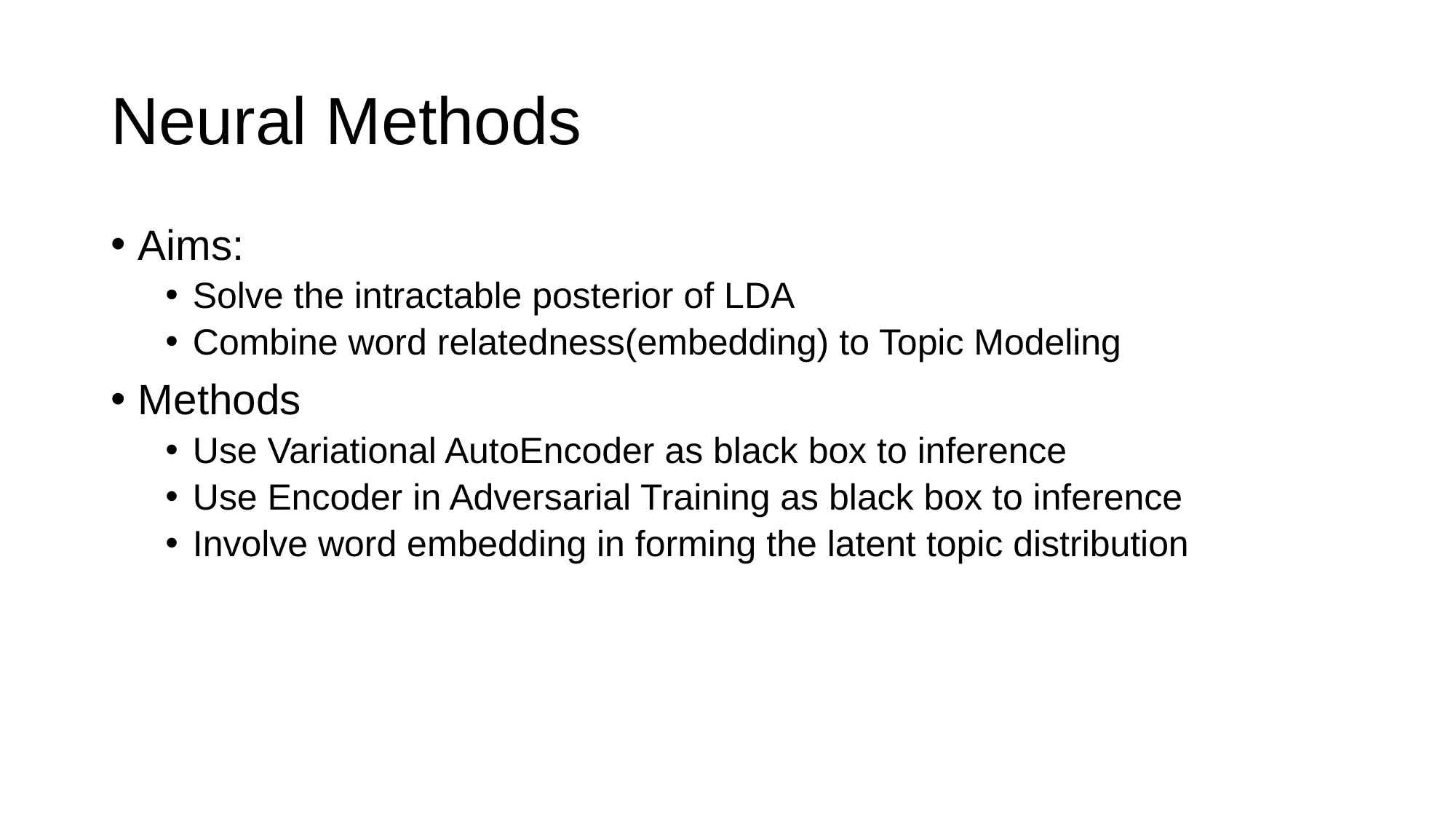

# Neural Methods
Aims:
Solve the intractable posterior of LDA
Combine word relatedness(embedding) to Topic Modeling
Methods
Use Variational AutoEncoder as black box to inference
Use Encoder in Adversarial Training as black box to inference
Involve word embedding in forming the latent topic distribution